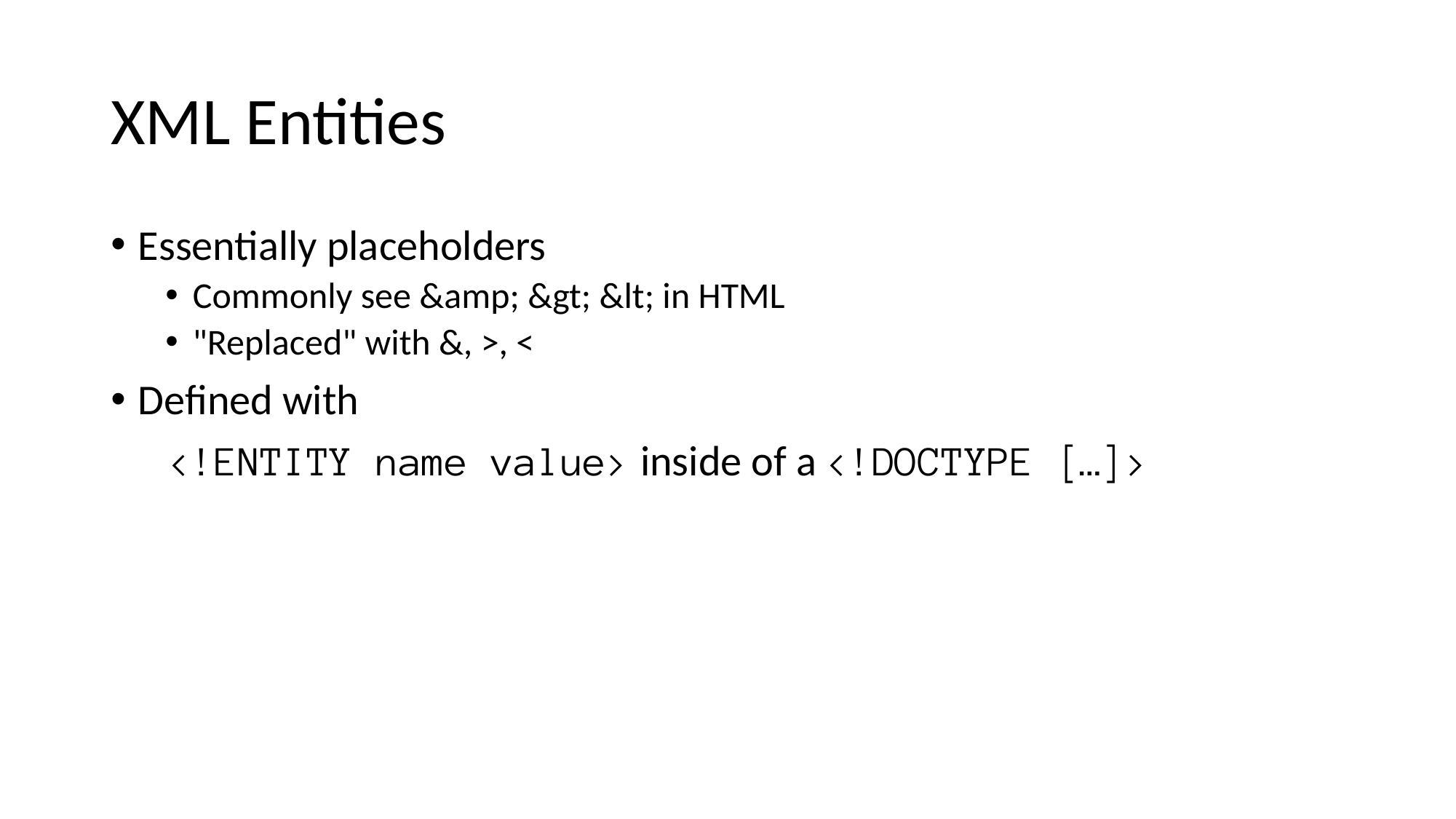

# XML Entities
Essentially placeholders
Commonly see &amp; &gt; &lt; in HTML
"Replaced" with &, >, <
Defined with
      <!ENTITY name value> inside of a <!DOCTYPE […]>